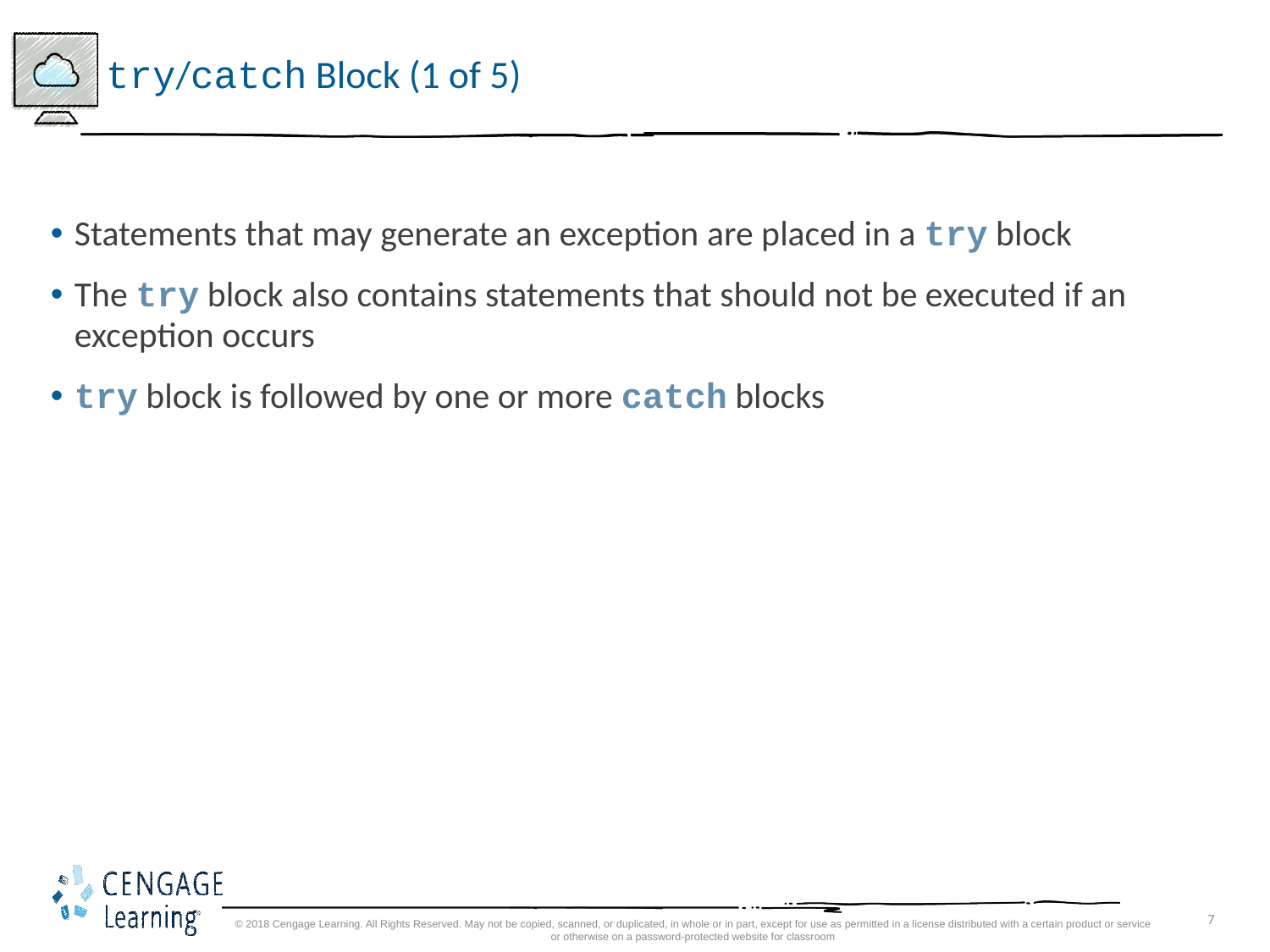

# try/catch Block (1 of 5)
Statements that may generate an exception are placed in a try block
The try block also contains statements that should not be executed if an exception occurs
try block is followed by one or more catch blocks
© 2018 Cengage Learning. All Rights Reserved. May not be copied, scanned, or duplicated, in whole or in part, except for use as permitted in a license distributed with a certain product or service or otherwise on a password-protected website for classroom